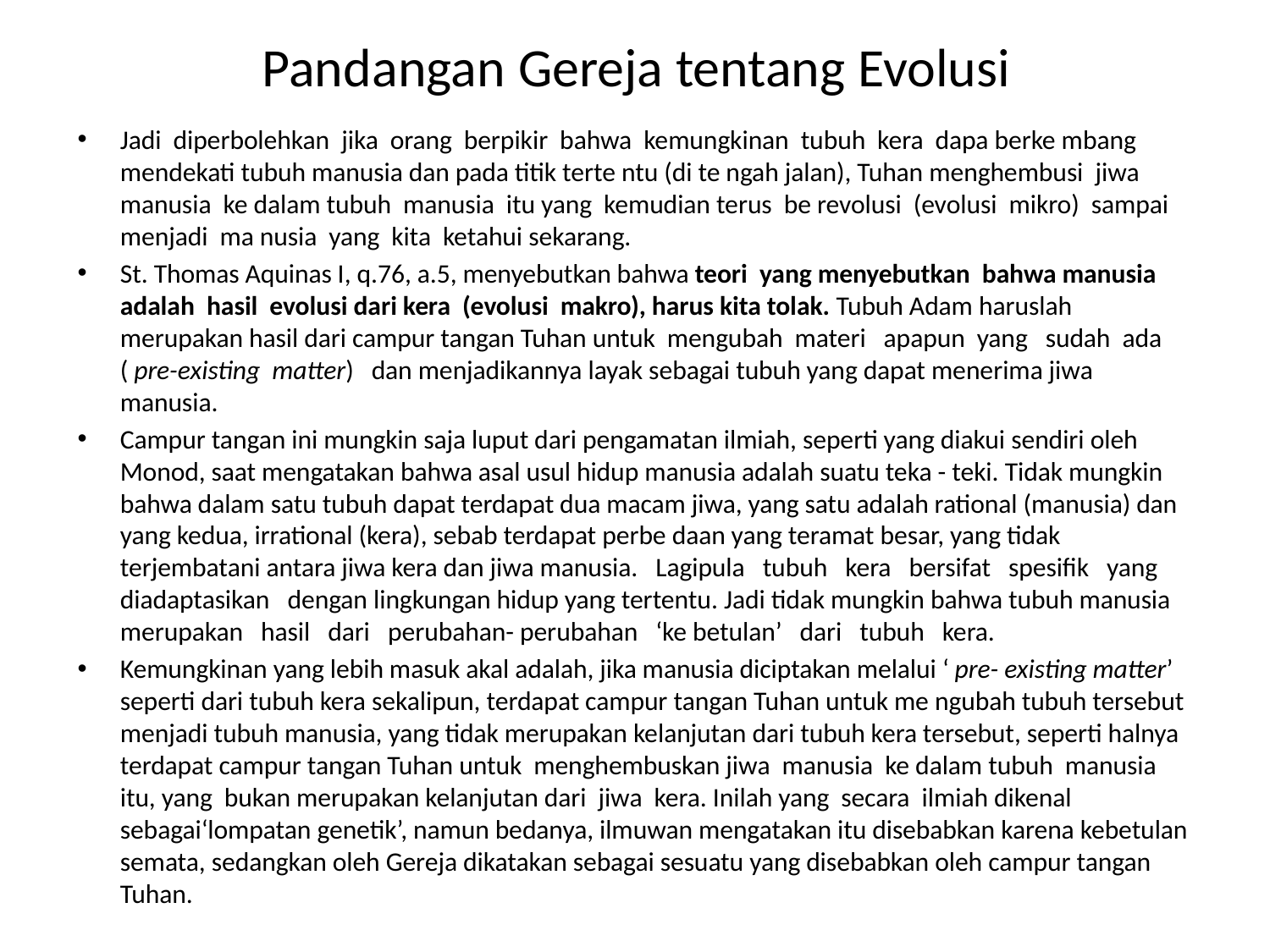

# Pandangan Gereja tentang Evolusi
Jadi  diperbolehkan  jika  orang  berpikir  bahwa  kemungkinan  tubuh  kera  dapa berke mbang  mendekati tubuh manusia dan pada titik terte ntu (di te ngah jalan), Tuhan menghembusi  jiwa manusia  ke dalam tubuh  manusia  itu yang  kemudian terus  be revolusi  (evolusi  mikro)  sampai  menjadi  ma nusia  yang  kita  ketahui sekarang.
St. Thomas Aquinas I, q.76, a.5, menyebutkan bahwa teori  yang menyebutkan  bahwa manusia  adalah  hasil  evolusi dari kera  (evolusi  makro), harus kita tolak. Tubuh Adam haruslah merupakan hasil dari campur tangan Tuhan untuk  mengubah  materi   apapun  yang   sudah  ada  ( pre-existing  matter)   dan menjadikannya layak sebagai tubuh yang dapat menerima jiwa manusia.
Campur tangan ini mungkin saja luput dari pengamatan ilmiah, seperti yang diakui sendiri oleh Monod, saat mengatakan bahwa asal usul hidup manusia adalah suatu teka - teki. Tidak mungkin bahwa dalam satu tubuh dapat terdapat dua macam jiwa, yang satu adalah rational (manusia) dan yang kedua, irrational (kera), sebab terdapat perbe daan yang teramat besar, yang tidak terjembatani antara jiwa kera dan jiwa manusia.   Lagipula   tubuh   kera   bersifat   spesifik   yang   diadaptasikan   dengan lingkungan hidup yang tertentu. Jadi tidak mungkin bahwa tubuh manusia merupakan   hasil   dari   perubahan- perubahan   ‘ke betulan’   dari   tubuh   kera.
Kemungkinan yang lebih masuk akal adalah, jika manusia diciptakan melalui ‘ pre- existing matter’ seperti dari tubuh kera sekalipun, terdapat campur tangan Tuhan untuk me ngubah tubuh tersebut menjadi tubuh manusia, yang tidak merupakan kelanjutan dari tubuh kera tersebut, seperti halnya terdapat campur tangan Tuhan untuk  menghembuskan jiwa  manusia  ke dalam tubuh  manusia  itu, yang  bukan merupakan kelanjutan dari  jiwa  kera. Inilah yang  secara  ilmiah dikenal  sebagai‘lompatan genetik’, namun bedanya, ilmuwan mengatakan itu disebabkan karena kebetulan semata, sedangkan oleh Gereja dikatakan sebagai sesuatu yang disebabkan oleh campur tangan Tuhan.